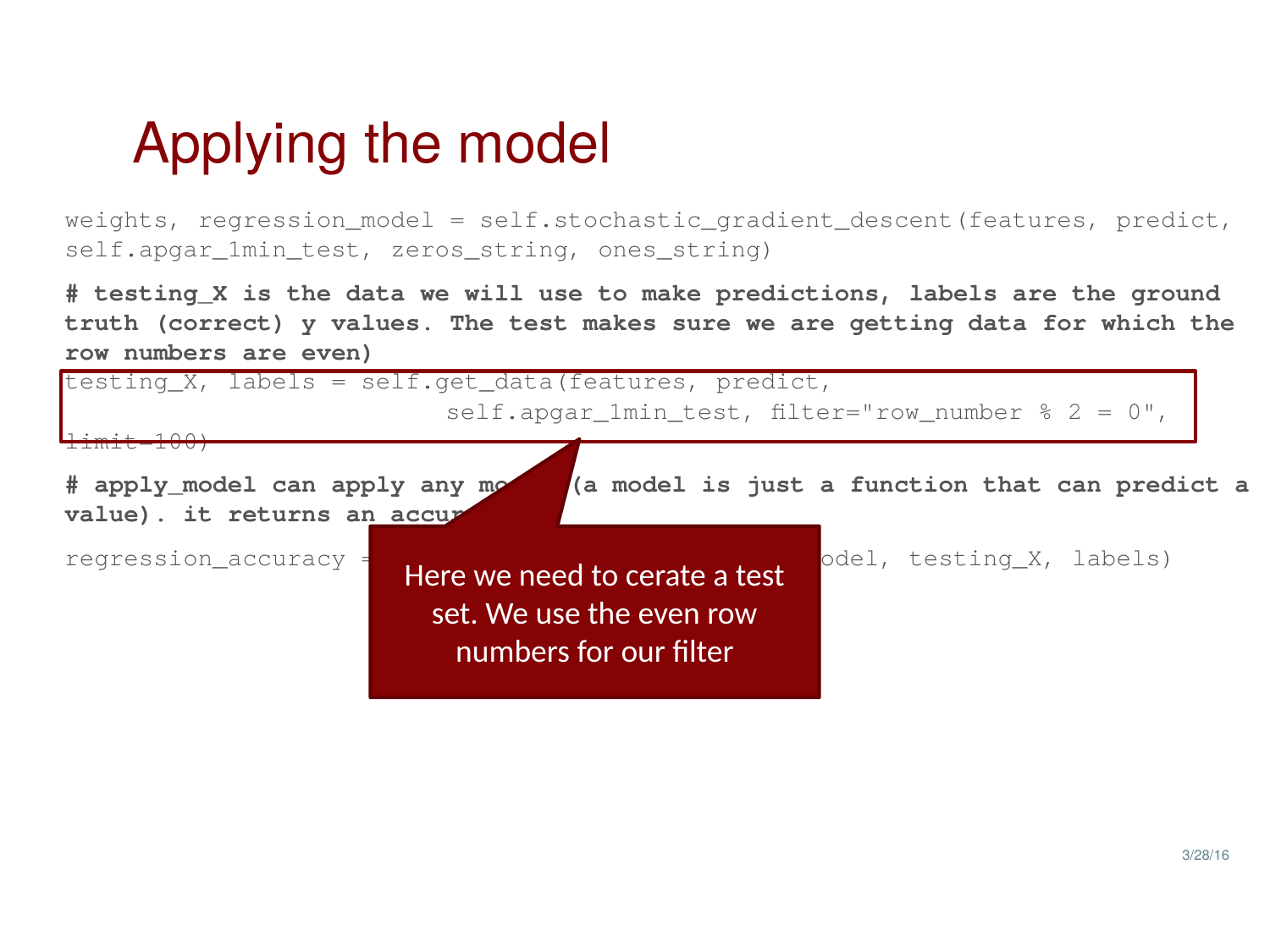

# Applying the model
weights, regression_model = self.stochastic_gradient_descent(features, predict, self.apgar_1min_test, zeros_string, ones_string)
# testing_X is the data we will use to make predictions, labels are the ground truth (correct) y values. The test makes sure we are getting data for which the row numbers are even) testing_X, labels = self.get_data(features, predict, self.apgar_1min_test, filter="row_number % 2 = 0", limit=100)
# apply_model can apply any model (a model is just a function that can predict a value). it returns an accuracy
regression_accuracy = self.apply_model(regression_model, testing_X, labels)

Here we need to cerate a test set. We use the even row numbers for our filter
29
3/28/16